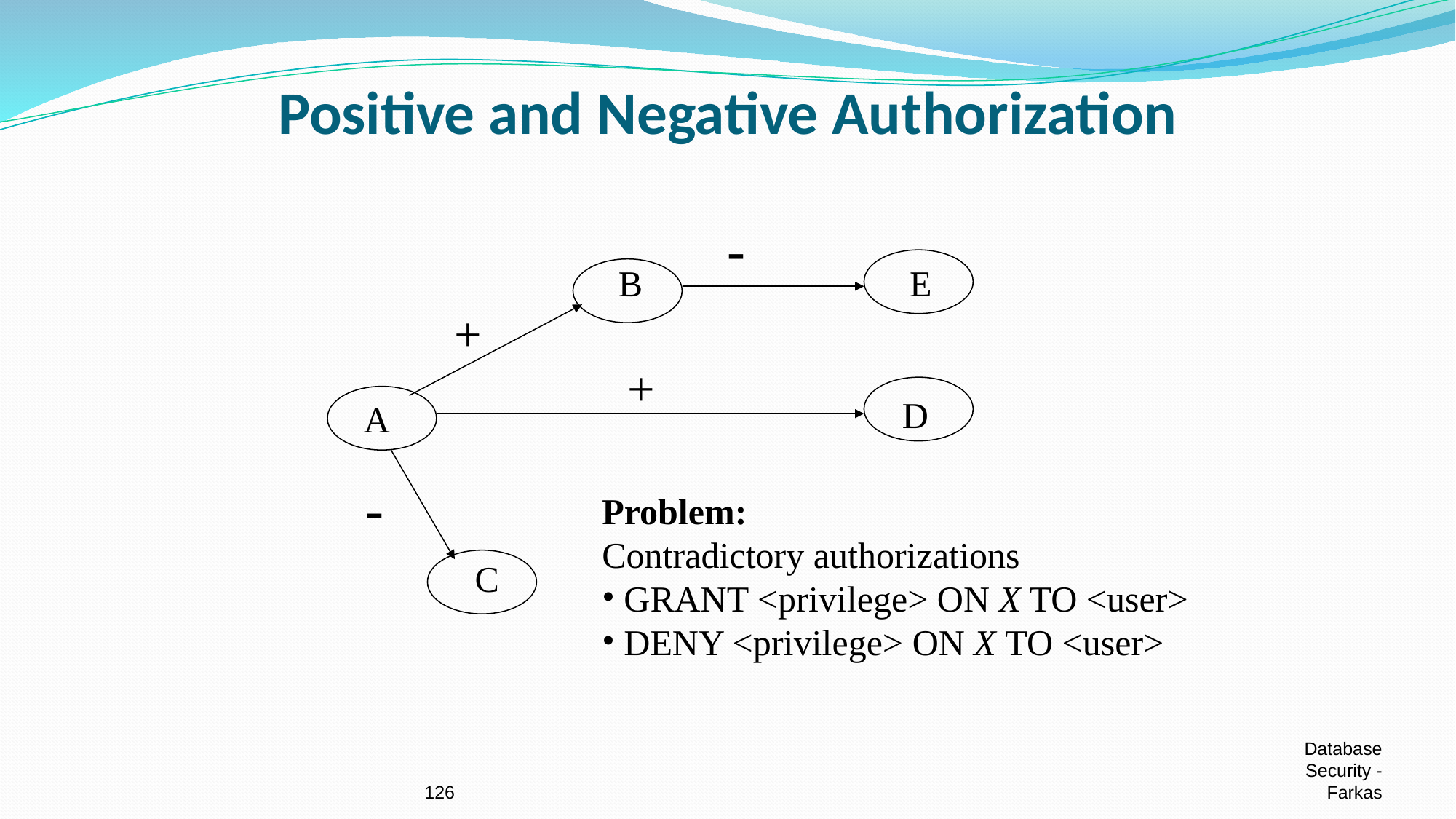

Positive and Negative Authorization
-

B
E

+
+

D
A
-

C
Problem:
Contradictory authorizations
 GRANT <privilege> ON X TO <user>
 DENY <privilege> ON X TO <user>
126
Database Security - Farkas